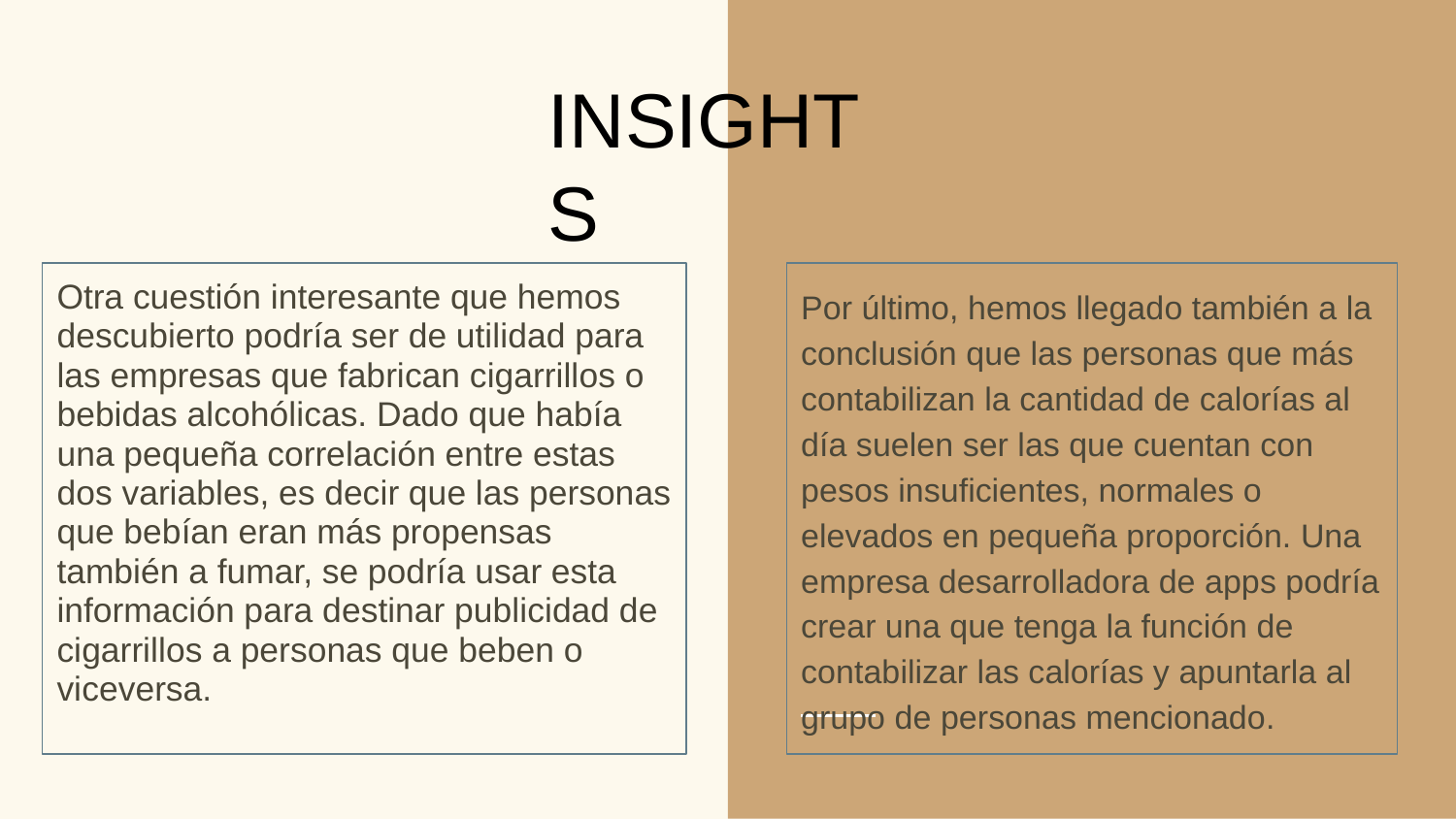

INSIGHTS
Otra cuestión interesante que hemos descubierto podría ser de utilidad para las empresas que fabrican cigarrillos o bebidas alcohólicas. Dado que había una pequeña correlación entre estas dos variables, es decir que las personas que bebían eran más propensas también a fumar, se podría usar esta información para destinar publicidad de cigarrillos a personas que beben o viceversa.

Por último, hemos llegado también a la conclusión que las personas que más contabilizan la cantidad de calorías al día suelen ser las que cuentan con pesos insuficientes, normales o elevados en pequeña proporción. Una empresa desarrolladora de apps podría crear una que tenga la función de contabilizar las calorías y apuntarla al grupo de personas mencionado.